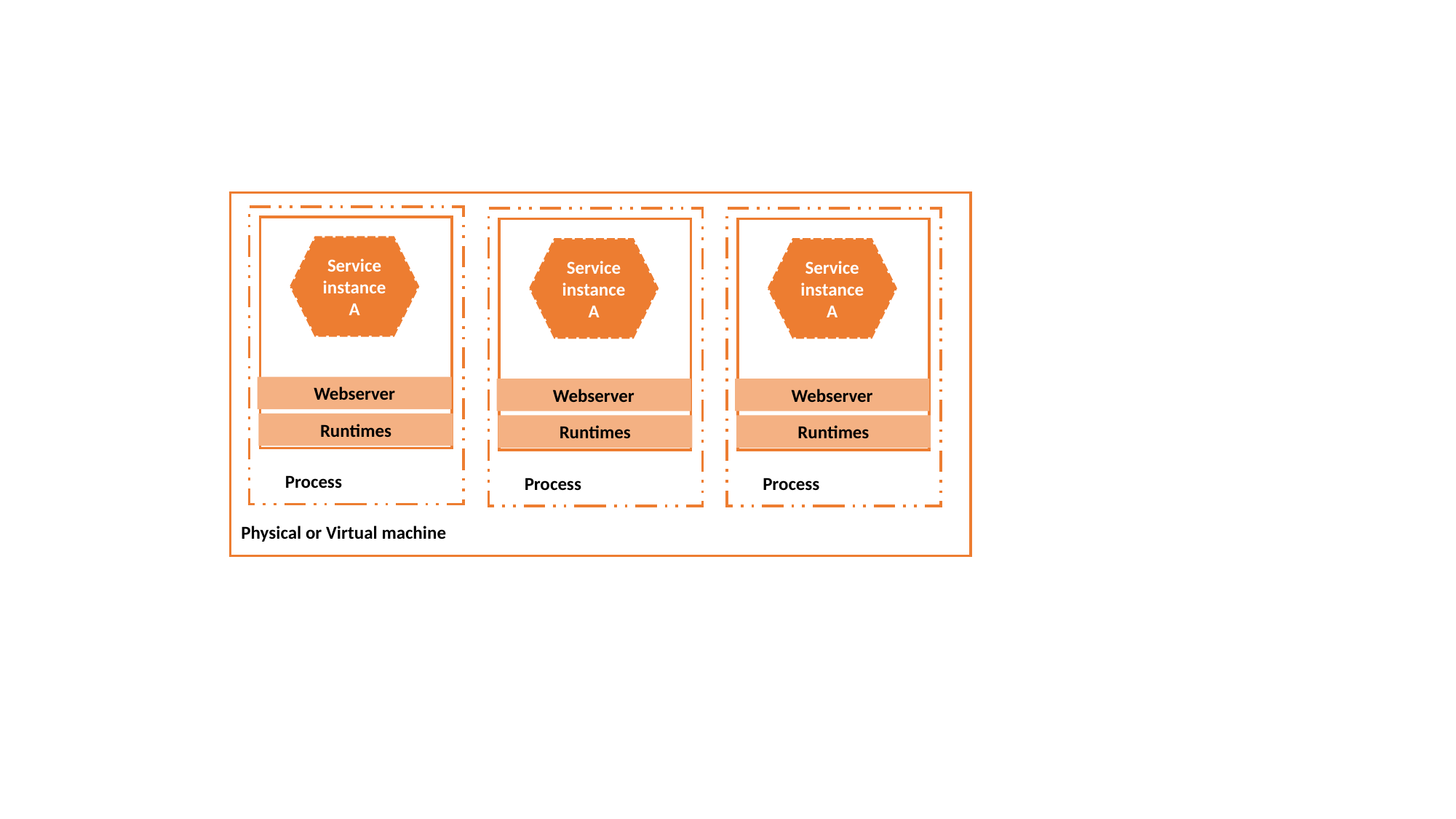

Service instance A
Webserver
Runtimes
Process

Service instance A
Webserver
Runtimes
Process

Service instance A
Webserver
Runtimes
Process
Physical or Virtual machine